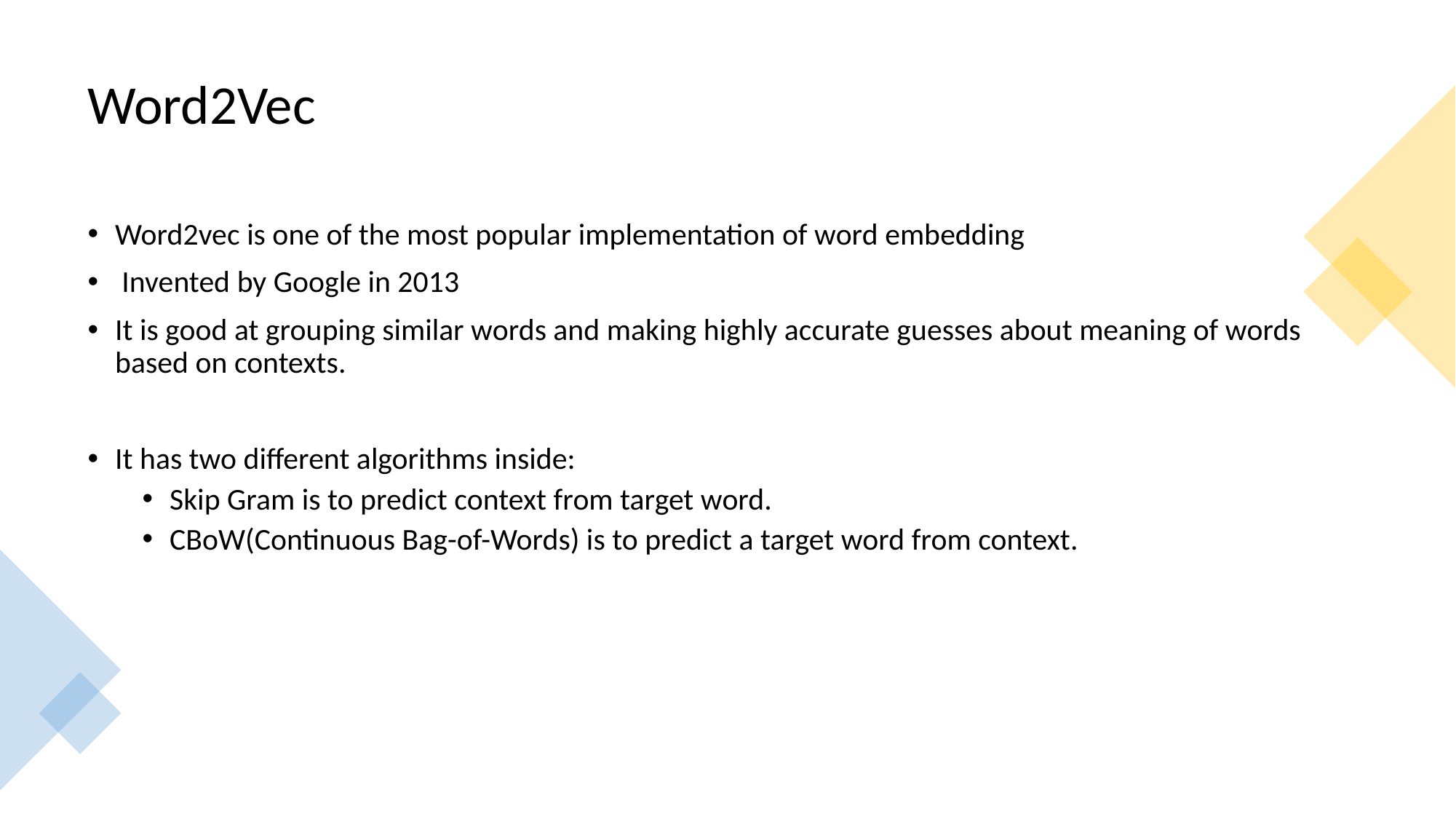

# Word2Vec

Word2vec is one of the most popular implementation of word embedding
 Invented by Google in 2013
It is good at grouping similar words and making highly accurate guesses about meaning of words based on contexts.

It has two different algorithms inside:
Skip Gram is to predict context from target word.
CBoW(Continuous Bag-of-Words) is to predict a target word from context.